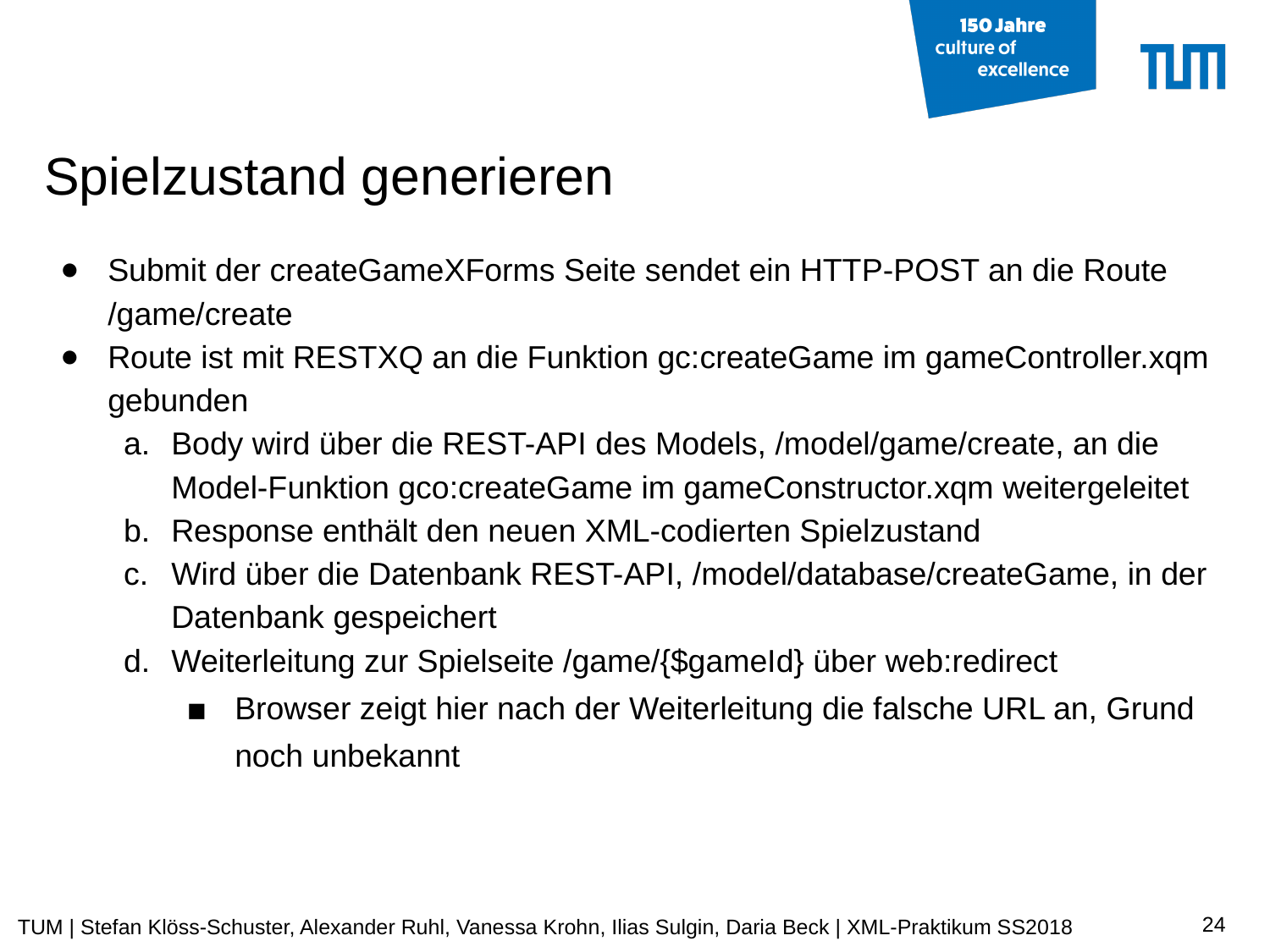

# Spielzustand generieren
Submit der createGameXForms Seite sendet ein HTTP-POST an die Route /game/create
Route ist mit RESTXQ an die Funktion gc:createGame im gameController.xqm gebunden
Body wird über die REST-API des Models, /model/game/create, an die Model-Funktion gco:createGame im gameConstructor.xqm weitergeleitet
Response enthält den neuen XML-codierten Spielzustand
Wird über die Datenbank REST-API, /model/database/createGame, in der Datenbank gespeichert
Weiterleitung zur Spielseite /game/{$gameId} über web:redirect
Browser zeigt hier nach der Weiterleitung die falsche URL an, Grund noch unbekannt

24
TUM | Stefan Klöss-Schuster, Alexander Ruhl, Vanessa Krohn, Ilias Sulgin, Daria Beck | XML-Praktikum SS2018